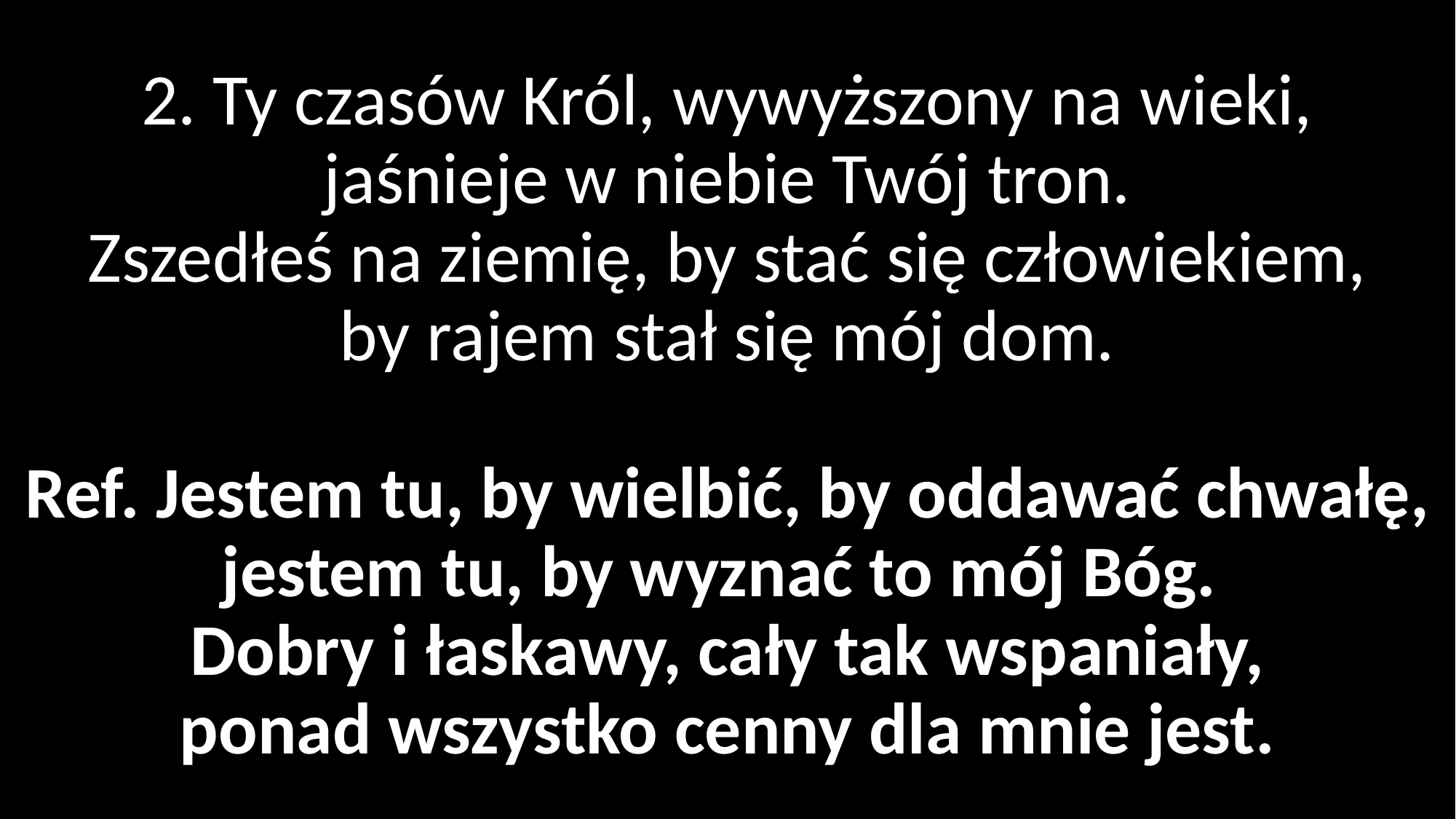

# 2. Ty czasów Król, wywyższony na wieki, jaśnieje w niebie Twój tron. Zszedłeś na ziemię, by stać się człowiekiem, by rajem stał się mój dom. Ref. Jestem tu, by wielbić, by oddawać chwałę, jestem tu, by wyznać to mój Bóg. Dobry i łaskawy, cały tak wspaniały, ponad wszystko cenny dla mnie jest.